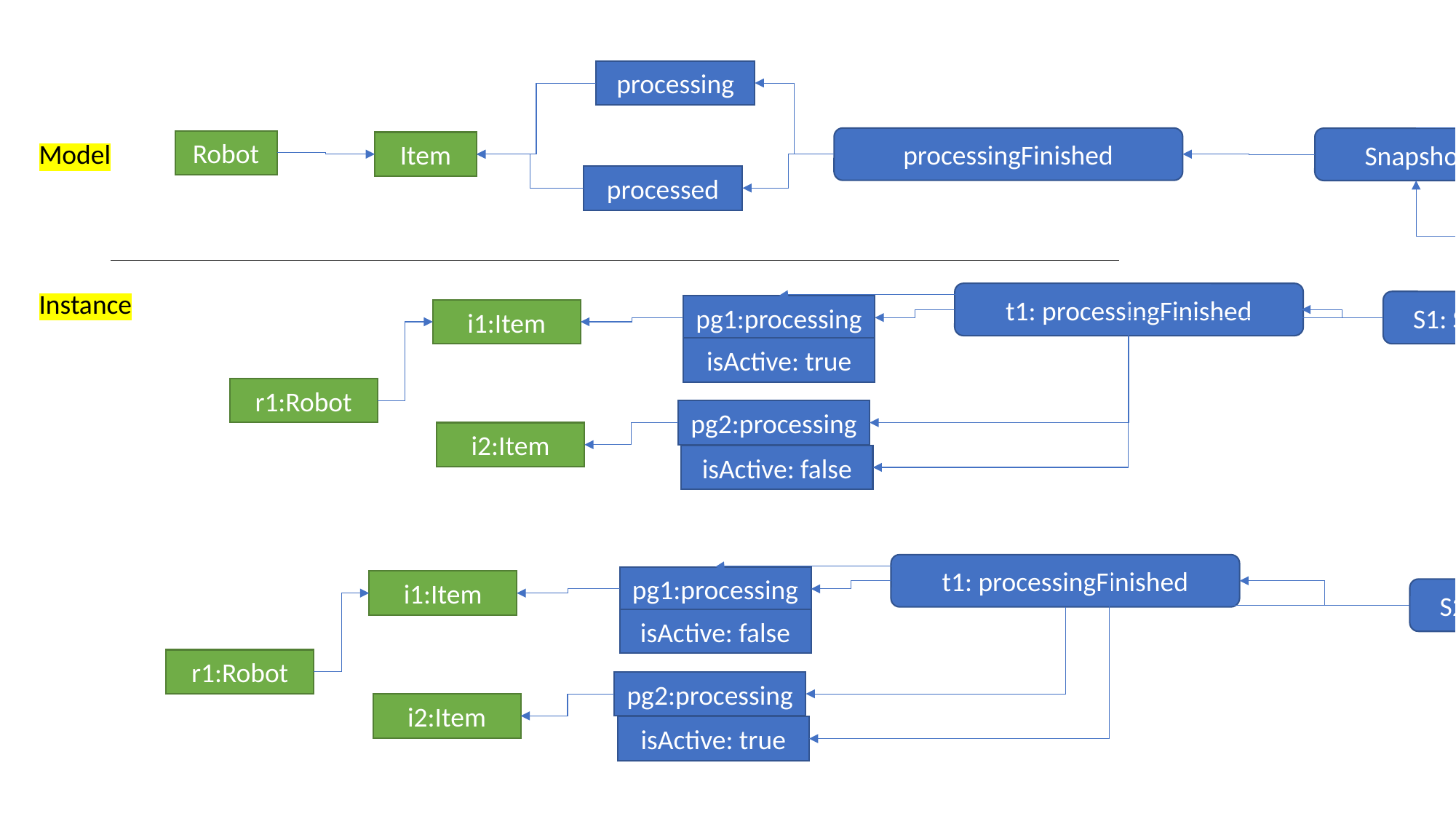

processing
processingFinished
Snapshot
Robot
Model
Item
processed
Instance
t1: processingFinished
S1: Snapshot
pg1:processing
i1:Item
isActive: true
r1:Robot
pg2:processing
i2:Item
isActive: false
t1: processingFinished
pg1:processing
i1:Item
S2: Snapshot
isActive: false
r1:Robot
pg2:processing
i2:Item
isActive: true